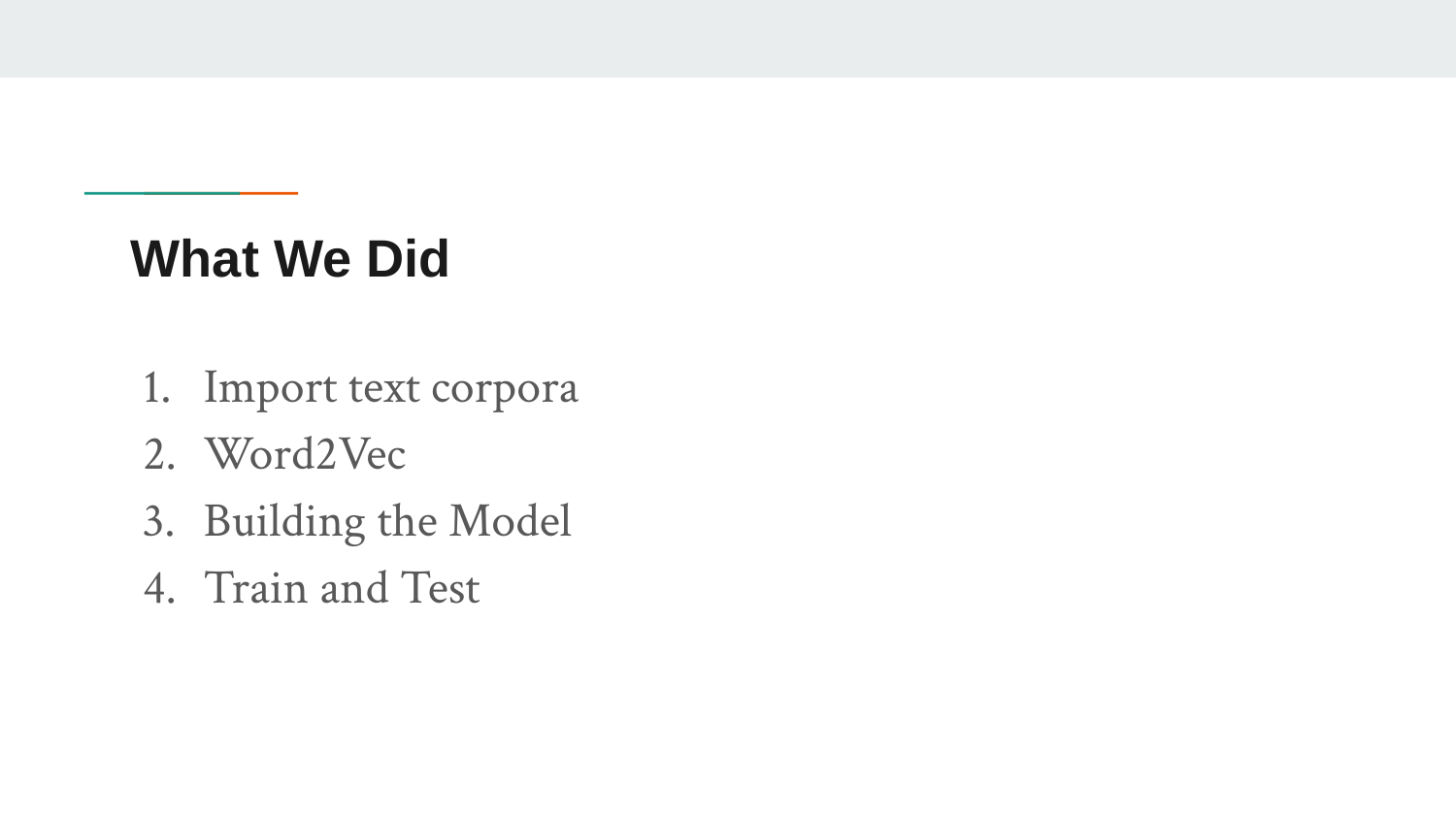

# What We Did
Import text corpora
Word2Vec
Building the Model
Train and Test